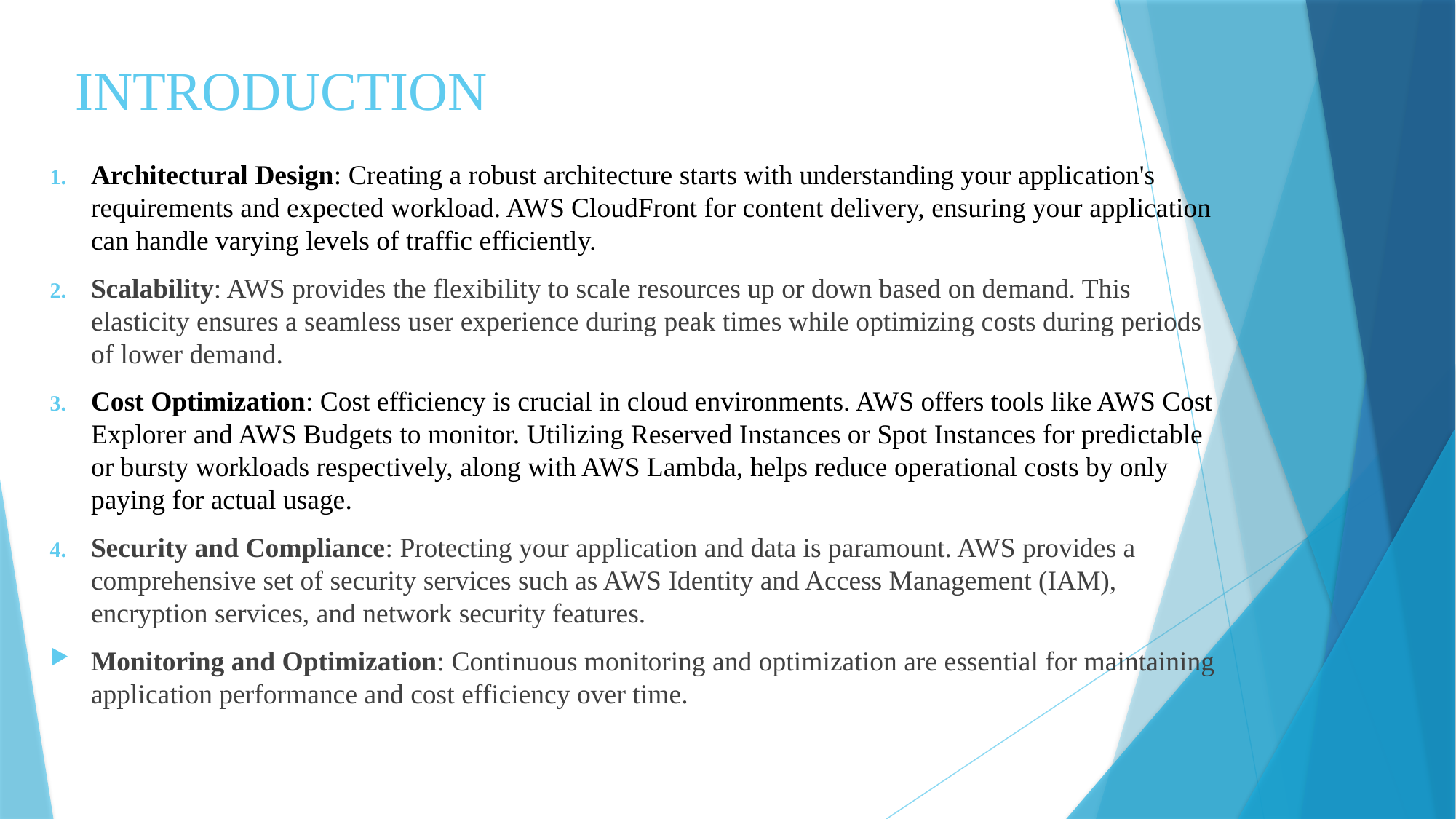

# INTRODUCTION
Architectural Design: Creating a robust architecture starts with understanding your application's requirements and expected workload. AWS CloudFront for content delivery, ensuring your application can handle varying levels of traffic efficiently.
Scalability: AWS provides the flexibility to scale resources up or down based on demand. This elasticity ensures a seamless user experience during peak times while optimizing costs during periods of lower demand.
Cost Optimization: Cost efficiency is crucial in cloud environments. AWS offers tools like AWS Cost Explorer and AWS Budgets to monitor. Utilizing Reserved Instances or Spot Instances for predictable or bursty workloads respectively, along with AWS Lambda, helps reduce operational costs by only paying for actual usage.
Security and Compliance: Protecting your application and data is paramount. AWS provides a comprehensive set of security services such as AWS Identity and Access Management (IAM), encryption services, and network security features.
Monitoring and Optimization: Continuous monitoring and optimization are essential for maintaining application performance and cost efficiency over time.